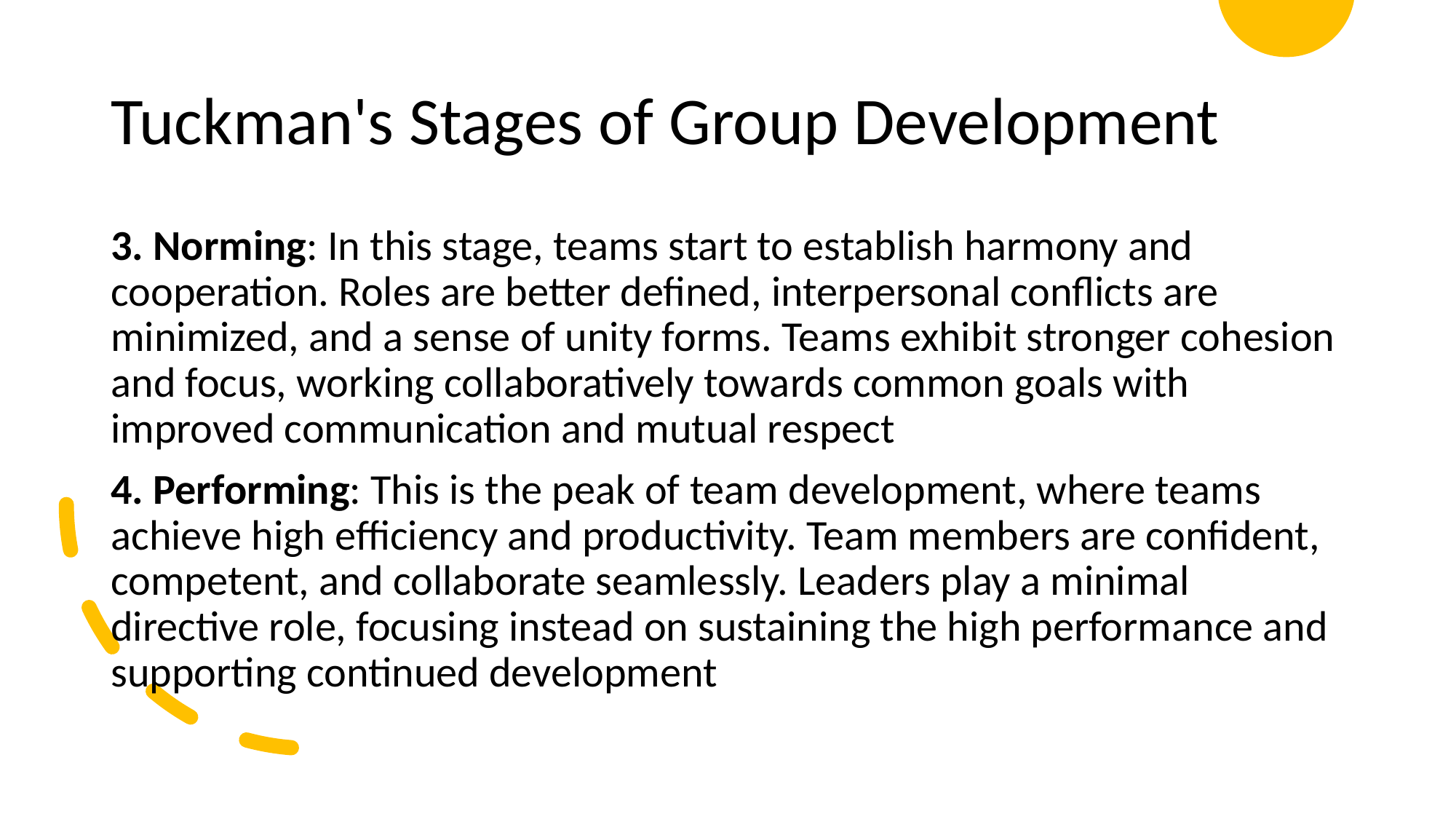

# Tuckman's Stages of Group Development
3. Norming: In this stage, teams start to establish harmony and cooperation. Roles are better defined, interpersonal conflicts are minimized, and a sense of unity forms. Teams exhibit stronger cohesion and focus, working collaboratively towards common goals with improved communication and mutual respect
4. Performing: This is the peak of team development, where teams achieve high efficiency and productivity. Team members are confident, competent, and collaborate seamlessly. Leaders play a minimal directive role, focusing instead on sustaining the high performance and supporting continued development